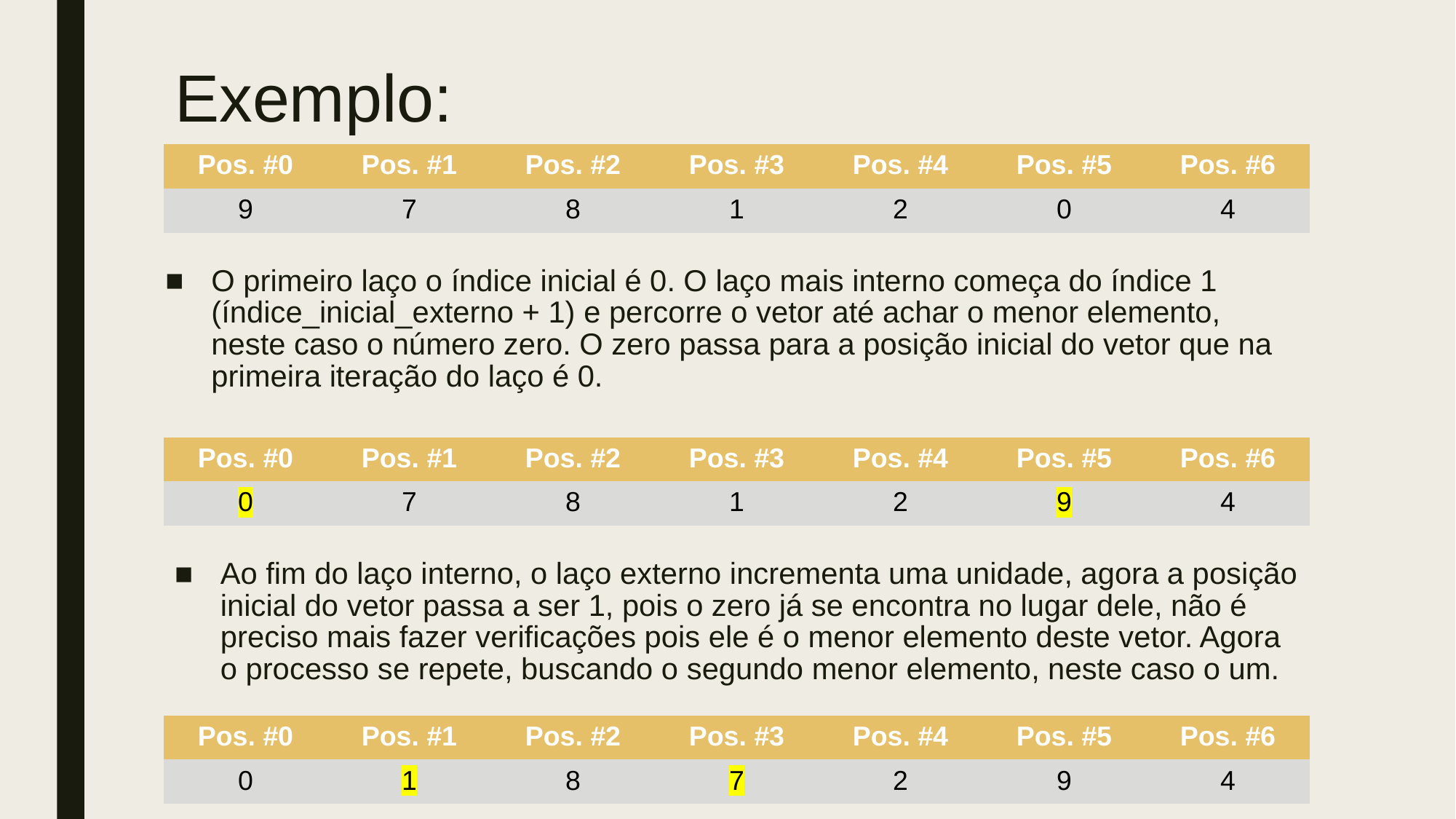

# Exemplo:
| Pos. #0 | Pos. #1 | Pos. #2 | Pos. #3 | Pos. #4 | Pos. #5 | Pos. #6 |
| --- | --- | --- | --- | --- | --- | --- |
| 9 | 7 | 8 | 1 | 2 | 0 | 4 |
O primeiro laço o índice inicial é 0. O laço mais interno começa do índice 1 (índice_inicial_externo + 1) e percorre o vetor até achar o menor elemento, neste caso o número zero. O zero passa para a posição inicial do vetor que na primeira iteração do laço é 0.
| Pos. #0 | Pos. #1 | Pos. #2 | Pos. #3 | Pos. #4 | Pos. #5 | Pos. #6 |
| --- | --- | --- | --- | --- | --- | --- |
| 0 | 7 | 8 | 1 | 2 | 9 | 4 |
Ao fim do laço interno, o laço externo incrementa uma unidade, agora a posição inicial do vetor passa a ser 1, pois o zero já se encontra no lugar dele, não é preciso mais fazer verificações pois ele é o menor elemento deste vetor. Agora o processo se repete, buscando o segundo menor elemento, neste caso o um.
| Pos. #0 | Pos. #1 | Pos. #2 | Pos. #3 | Pos. #4 | Pos. #5 | Pos. #6 |
| --- | --- | --- | --- | --- | --- | --- |
| 0 | 1 | 8 | 7 | 2 | 9 | 4 |